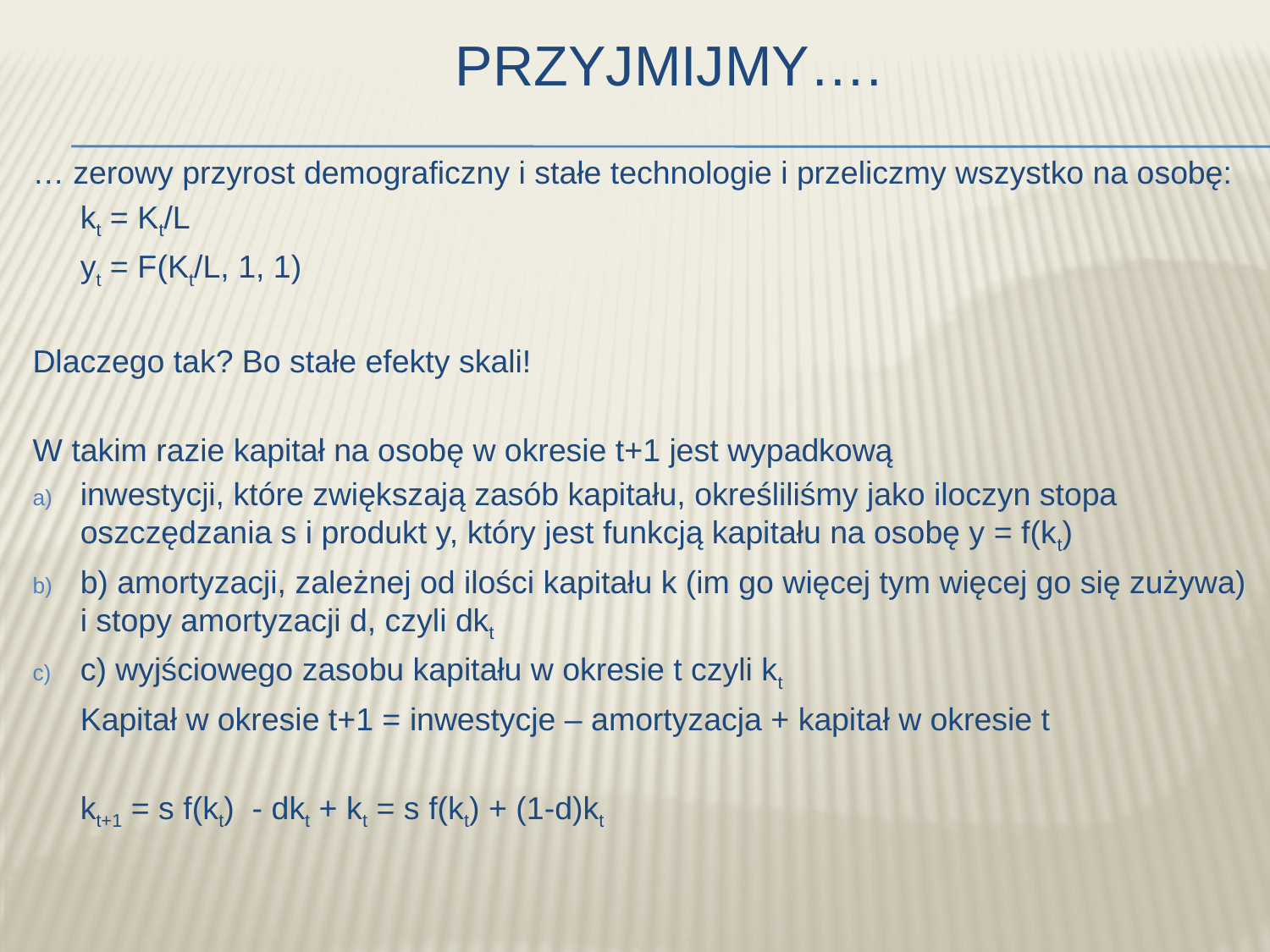

# Przyjmijmy….
… zerowy przyrost demograficzny i stałe technologie i przeliczmy wszystko na osobę:
	kt = Kt/L
	yt = F(Kt/L, 1, 1)

Dlaczego tak? Bo stałe efekty skali!

W takim razie kapitał na osobę w okresie t+1 jest wypadkową
inwestycji, które zwiększają zasób kapitału, określiliśmy jako iloczyn stopa oszczędzania s i produkt y, który jest funkcją kapitału na osobę y = f(kt)
b) amortyzacji, zależnej od ilości kapitału k (im go więcej tym więcej go się zużywa) i stopy amortyzacji d, czyli dkt
c) wyjściowego zasobu kapitału w okresie t czyli kt
	Kapitał w okresie t+1 = inwestycje – amortyzacja + kapitał w okresie t

	kt+1 = s f(kt)  - dkt + kt = s f(kt) + (1-d)kt